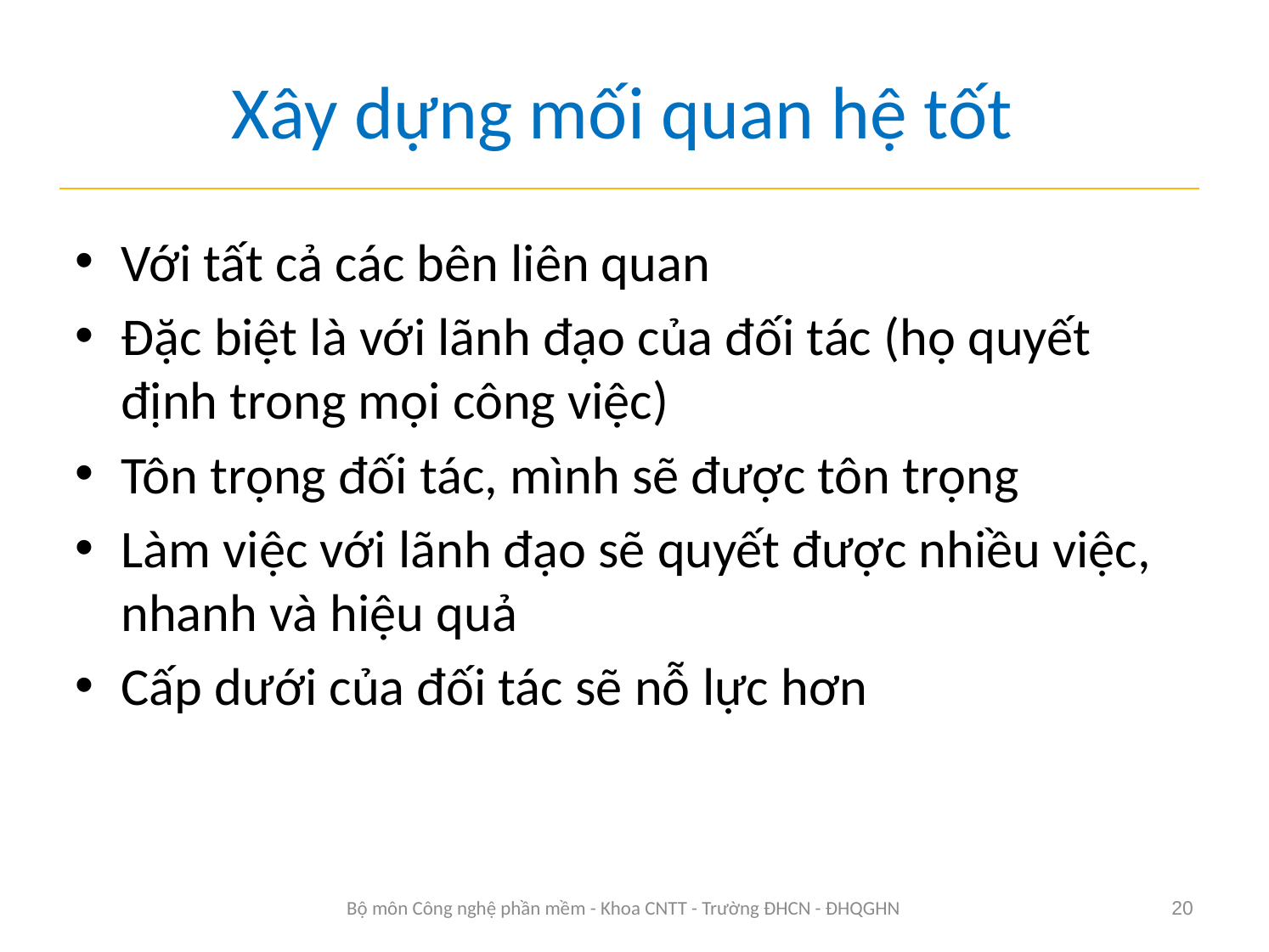

# Xây dựng mối quan hệ tốt
Với tất cả các bên liên quan
Đặc biệt là với lãnh đạo của đối tác (họ quyết định trong mọi công việc)
Tôn trọng đối tác, mình sẽ được tôn trọng
Làm việc với lãnh đạo sẽ quyết được nhiều việc, nhanh và hiệu quả
Cấp dưới của đối tác sẽ nỗ lực hơn

Bộ môn Công nghệ phần mềm - Khoa CNTT - Trường ĐHCN - ĐHQGHN
20